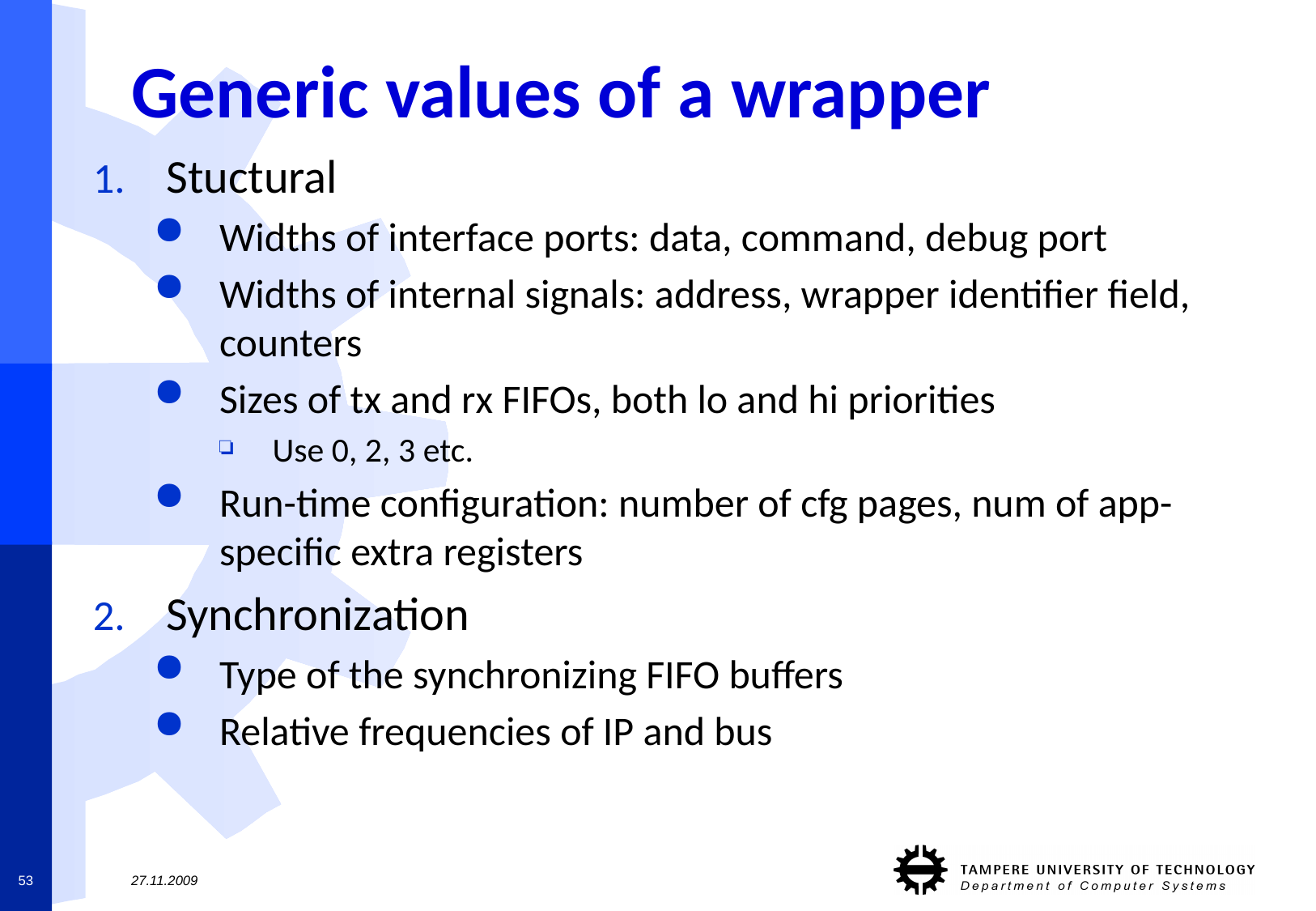

# Generic values of a wrapper
Stuctural
Widths of interface ports: data, command, debug port
Widths of internal signals: address, wrapper identifier field, counters
Sizes of tx and rx FIFOs, both lo and hi priorities
Use 0, 2, 3 etc.
Run-time configuration: number of cfg pages, num of app-specific extra registers
Synchronization
Type of the synchronizing FIFO buffers
Relative frequencies of IP and bus
53
27.11.2009